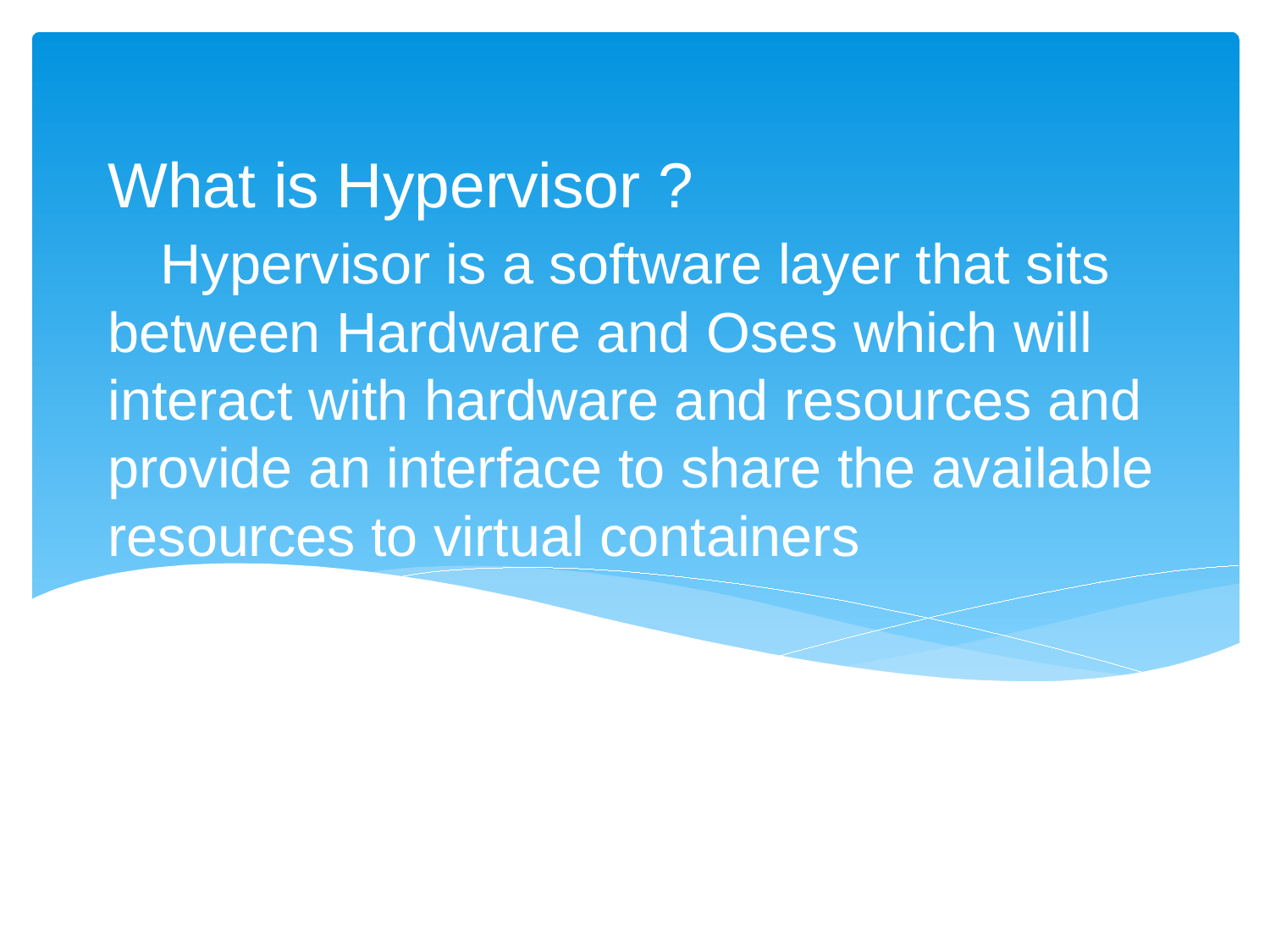

# What is Hypervisor ? Hypervisor is a software layer that sits between Hardware and Oses which will interact with hardware and resources and provide an interface to share the available resources to virtual containers